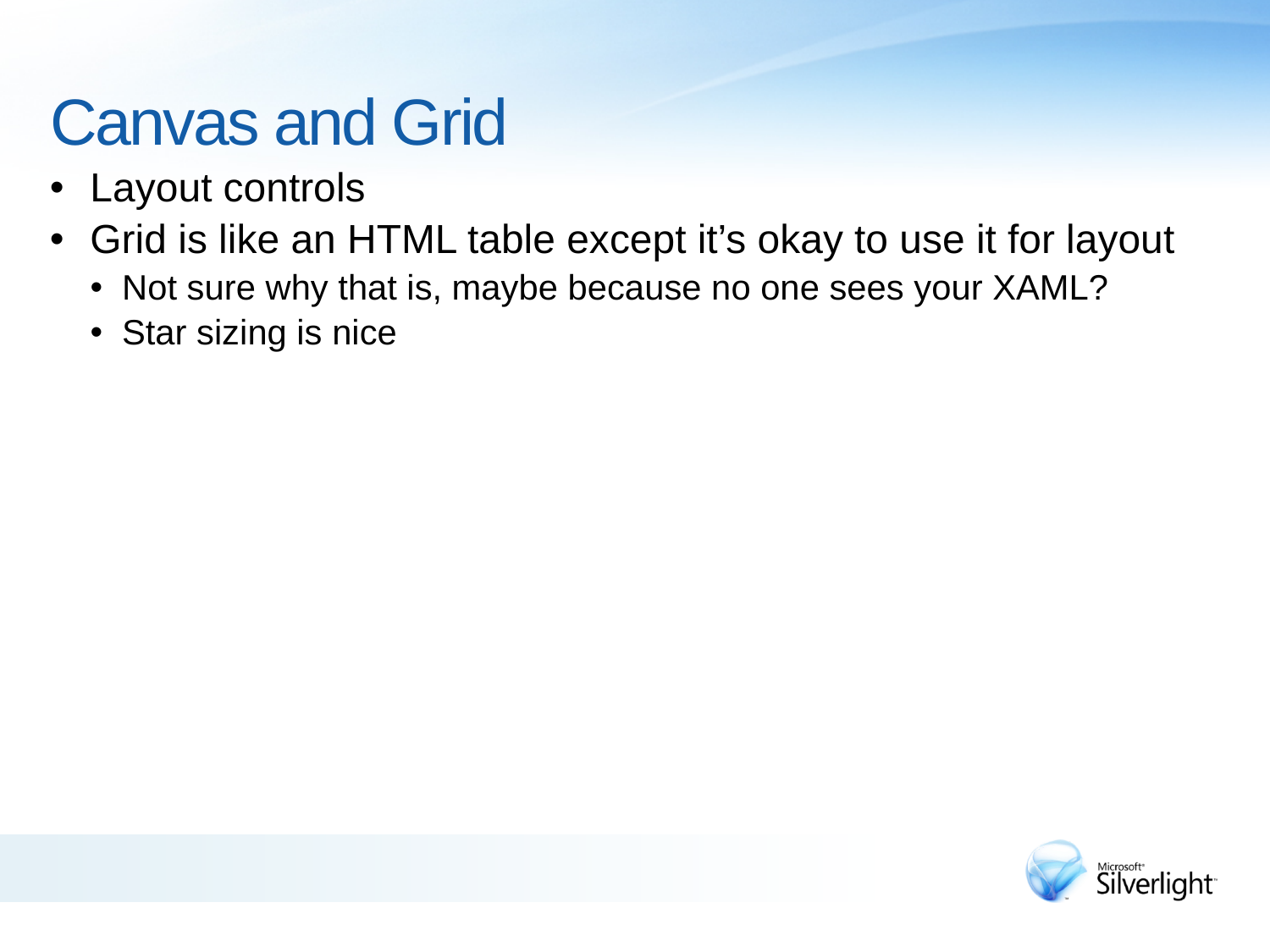

# Canvas and Grid
Layout controls
Grid is like an HTML table except it’s okay to use it for layout
Not sure why that is, maybe because no one sees your XAML?
Star sizing is nice